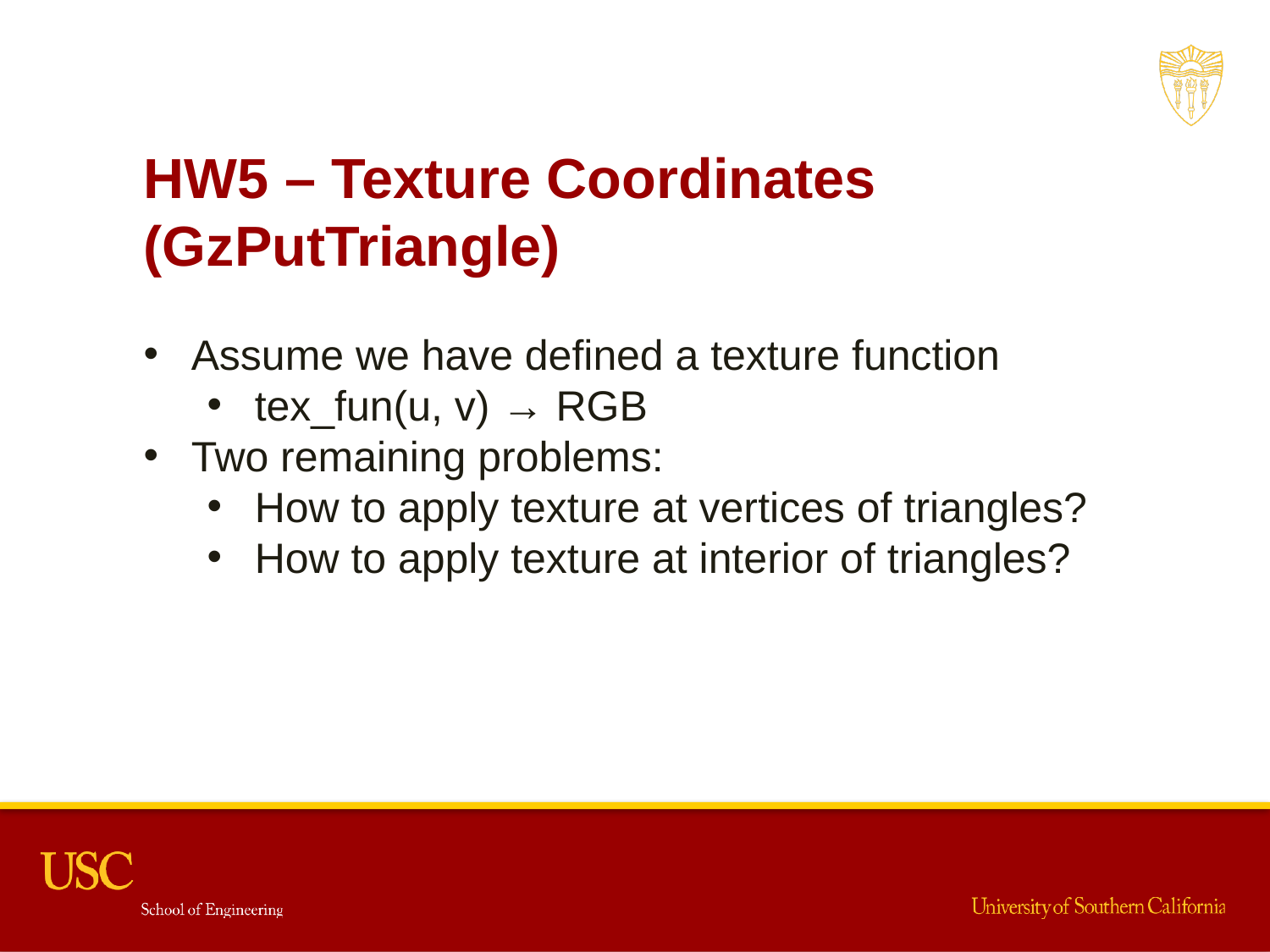

HW5 – Texture Coordinates (GzPutTriangle)

Assume we have defined a texture function
tex_fun(u, v) → RGB
Two remaining problems:
How to apply texture at vertices of triangles?
How to apply texture at interior of triangles?